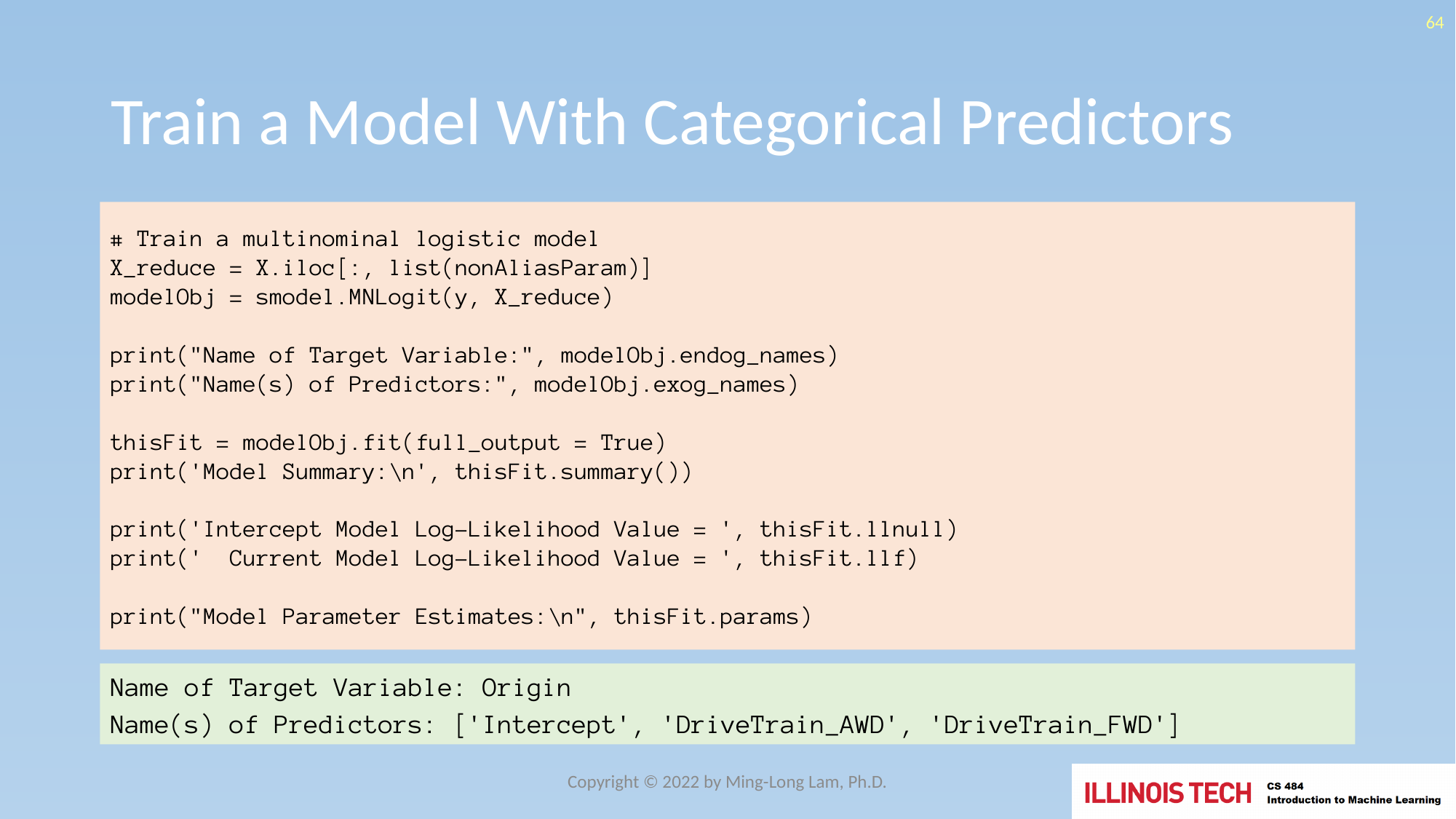

64
# Train a Model With Categorical Predictors
# Train a multinominal logistic model
X_reduce = X.iloc[:, list(nonAliasParam)]
modelObj = smodel.MNLogit(y, X_reduce)

print("Name of Target Variable:", modelObj.endog_names)
print("Name(s) of Predictors:", modelObj.exog_names)

thisFit = modelObj.fit(full_output = True)
print('Model Summary:\n', thisFit.summary())

print('Intercept Model Log-Likelihood Value = ', thisFit.llnull)
print('  Current Model Log-Likelihood Value = ', thisFit.llf)

print("Model Parameter Estimates:\n", thisFit.params)
Name of Target Variable: Origin
Name(s) of Predictors: ['Intercept', 'DriveTrain_AWD', 'DriveTrain_FWD']
Copyright © 2022 by Ming-Long Lam, Ph.D.